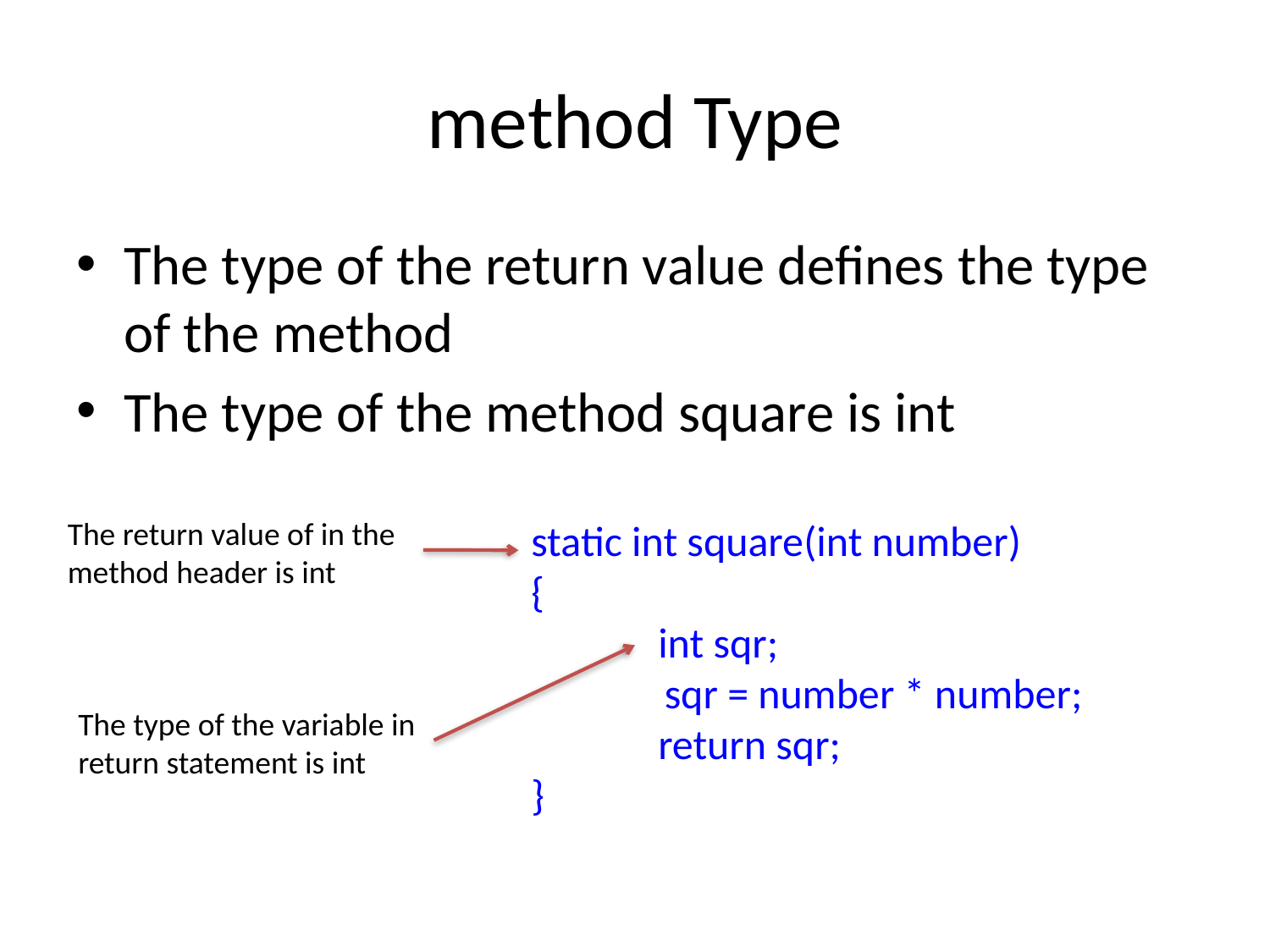

# method Type
The type of the return value defines the type of the method
The type of the method square is int
The return value of in the
method header is int
static int square(int number)
{
	int sqr;
              sqr = number * number;
	return sqr;
}
The type of the variable in
return statement is int